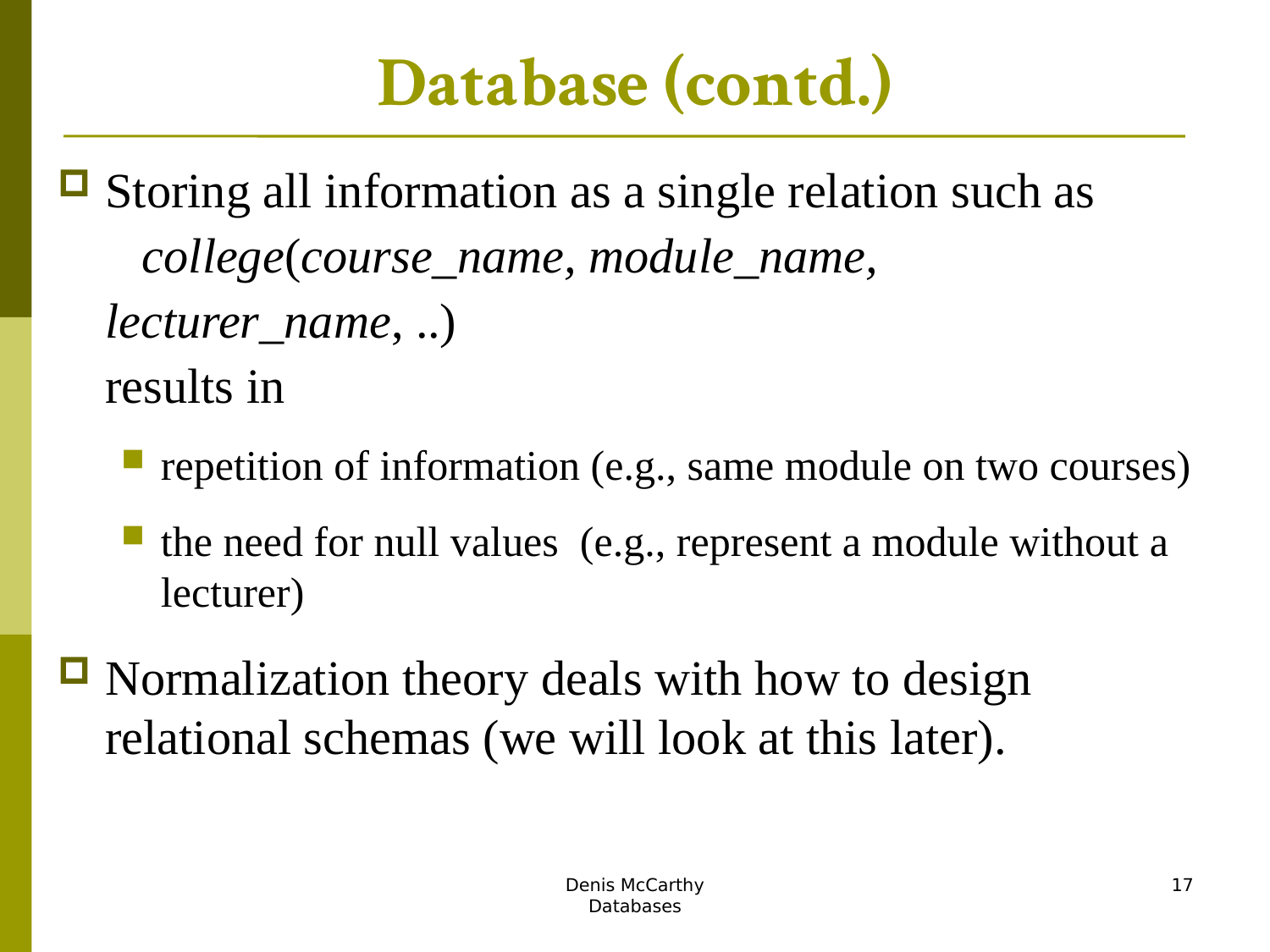

# Database (contd.)
Storing all information as a single relation such as
   college(course_name, module_name, lecturer_name, ..)
results in
repetition of information (e.g., same module on two courses)
the need for null values  (e.g., represent a module without a lecturer)
Normalization theory deals with how to design relational schemas (we will look at this later).
Denis McCarthy
Databases
17